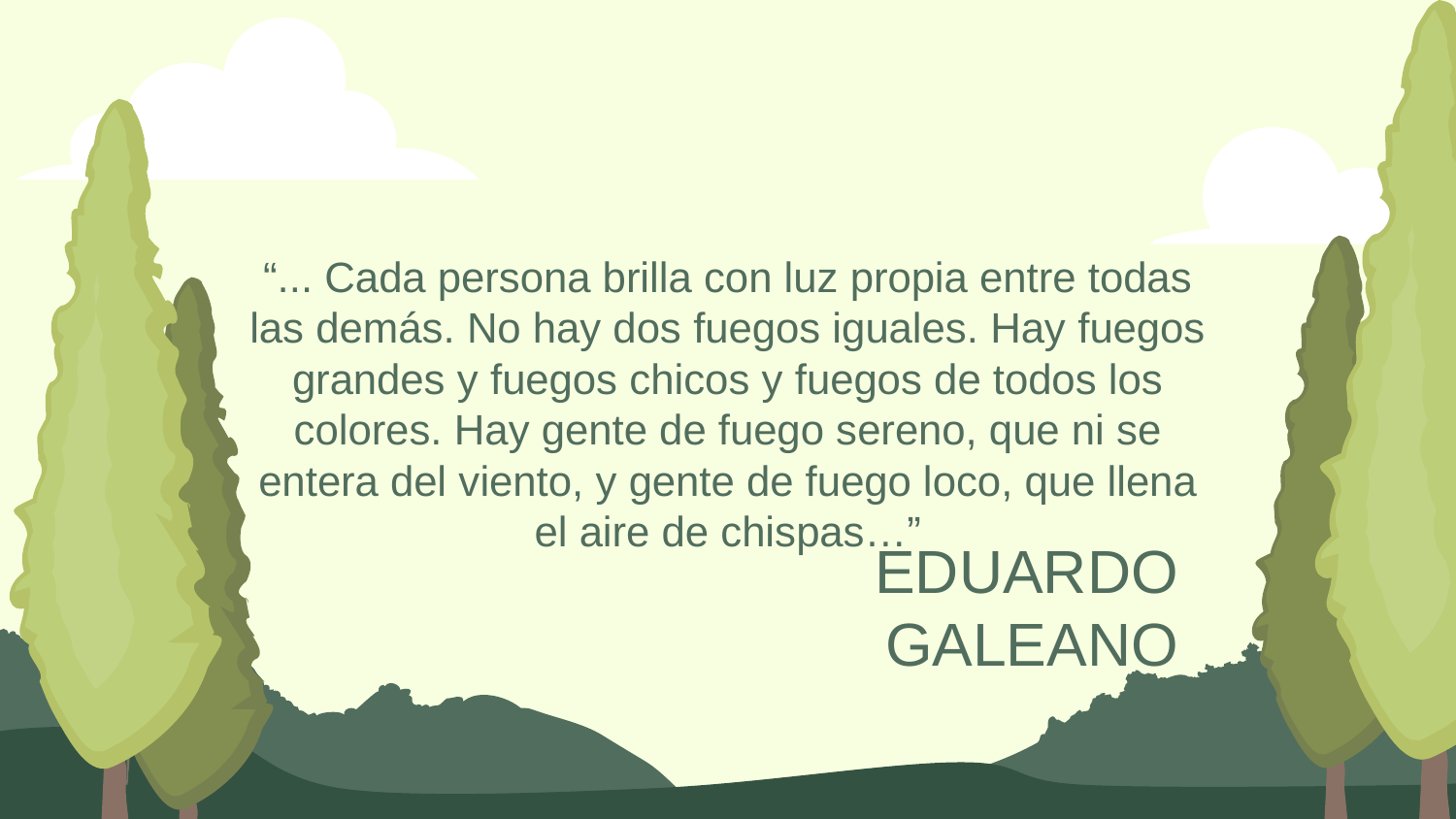

“... Cada persona brilla con luz propia entre todas las demás. No hay dos fuegos iguales. Hay fuegos grandes y fuegos chicos y fuegos de todos los colores. Hay gente de fuego sereno, que ni se entera del viento, y gente de fuego loco, que llena el aire de chispas…”

# EDUARDO GALEANO